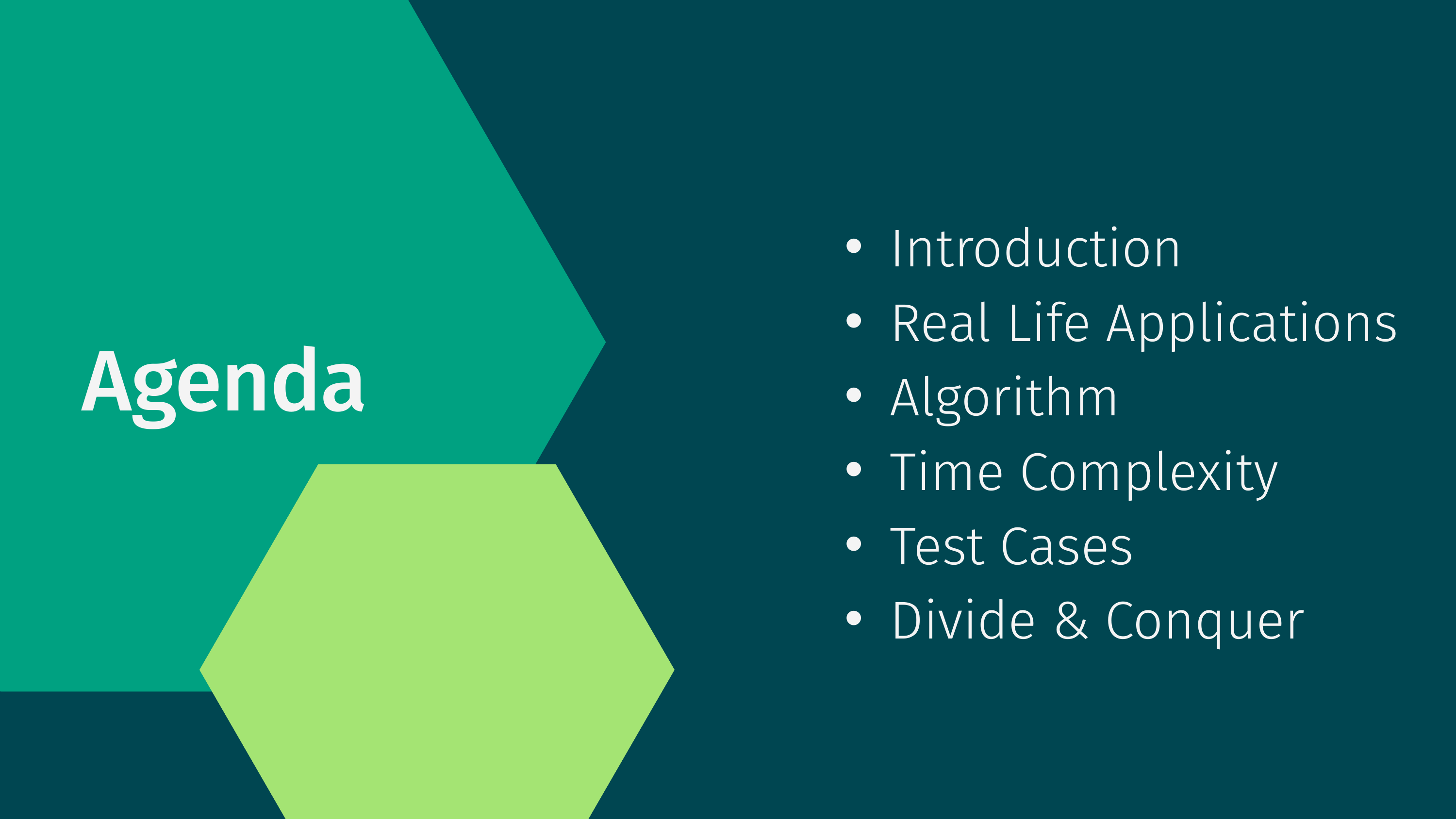

Introduction
Real Life Applications
Algorithm
Time Complexity
Test Cases
Divide & Conquer
Agenda